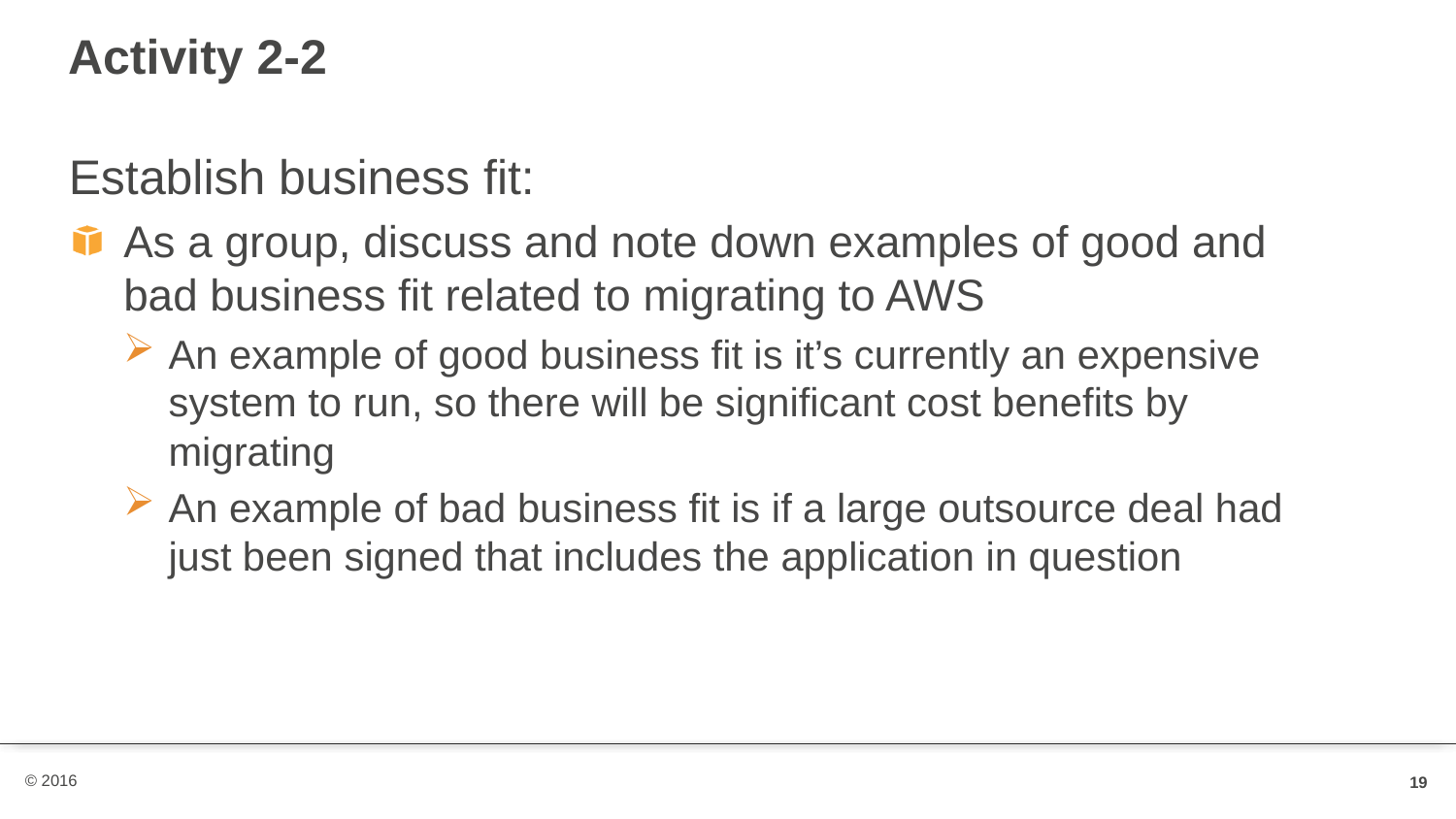

# Activity 2-2
Establish business fit:
As a group, discuss and note down examples of good and bad business fit related to migrating to AWS
An example of good business fit is it’s currently an expensive system to run, so there will be significant cost benefits by migrating
An example of bad business fit is if a large outsource deal had just been signed that includes the application in question